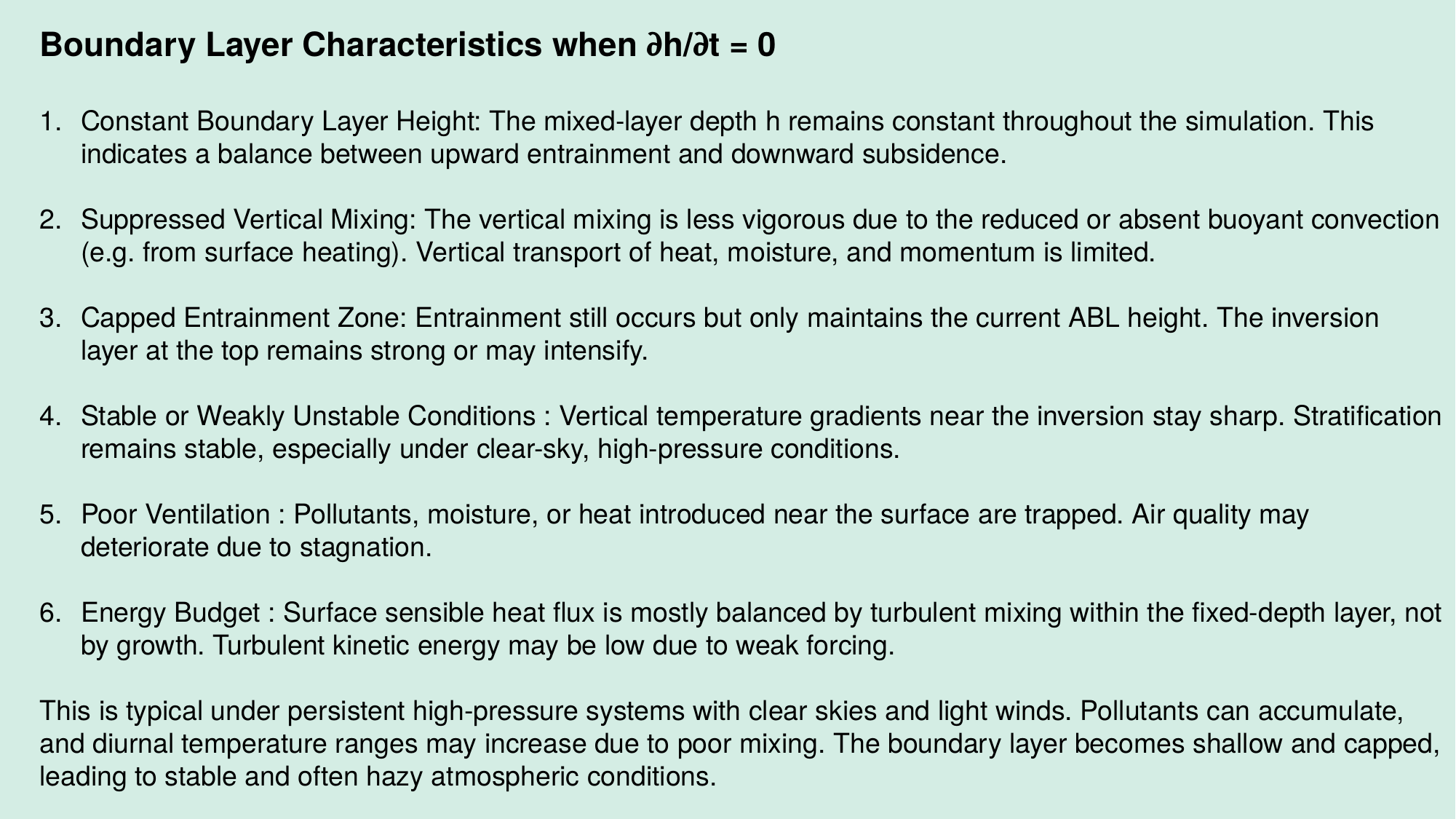

Boundary Layer Characteristics when ∂h/∂t = 0

Constant Boundary Layer Height: The mixed-layer depth h remains constant throughout the simulation. This indicates a balance between upward entrainment and downward subsidence.

Suppressed Vertical Mixing: The vertical mixing is less vigorous due to the reduced or absent buoyant convection (e.g. from surface heating). Vertical transport of heat, moisture, and momentum is limited.

Capped Entrainment Zone: Entrainment still occurs but only maintains the current ABL height. The inversion layer at the top remains strong or may intensify.

Stable or Weakly Unstable Conditions : Vertical temperature gradients near the inversion stay sharp. Stratification remains stable, especially under clear-sky, high-pressure conditions.

Poor Ventilation : Pollutants, moisture, or heat introduced near the surface are trapped. Air quality may deteriorate due to stagnation.

Energy Budget : Surface sensible heat flux is mostly balanced by turbulent mixing within the fixed-depth layer, not by growth. Turbulent kinetic energy may be low due to weak forcing.

This is typical under persistent high-pressure systems with clear skies and light winds. Pollutants can accumulate, and diurnal temperature ranges may increase due to poor mixing. The boundary layer becomes shallow and capped, leading to stable and often hazy atmospheric conditions.